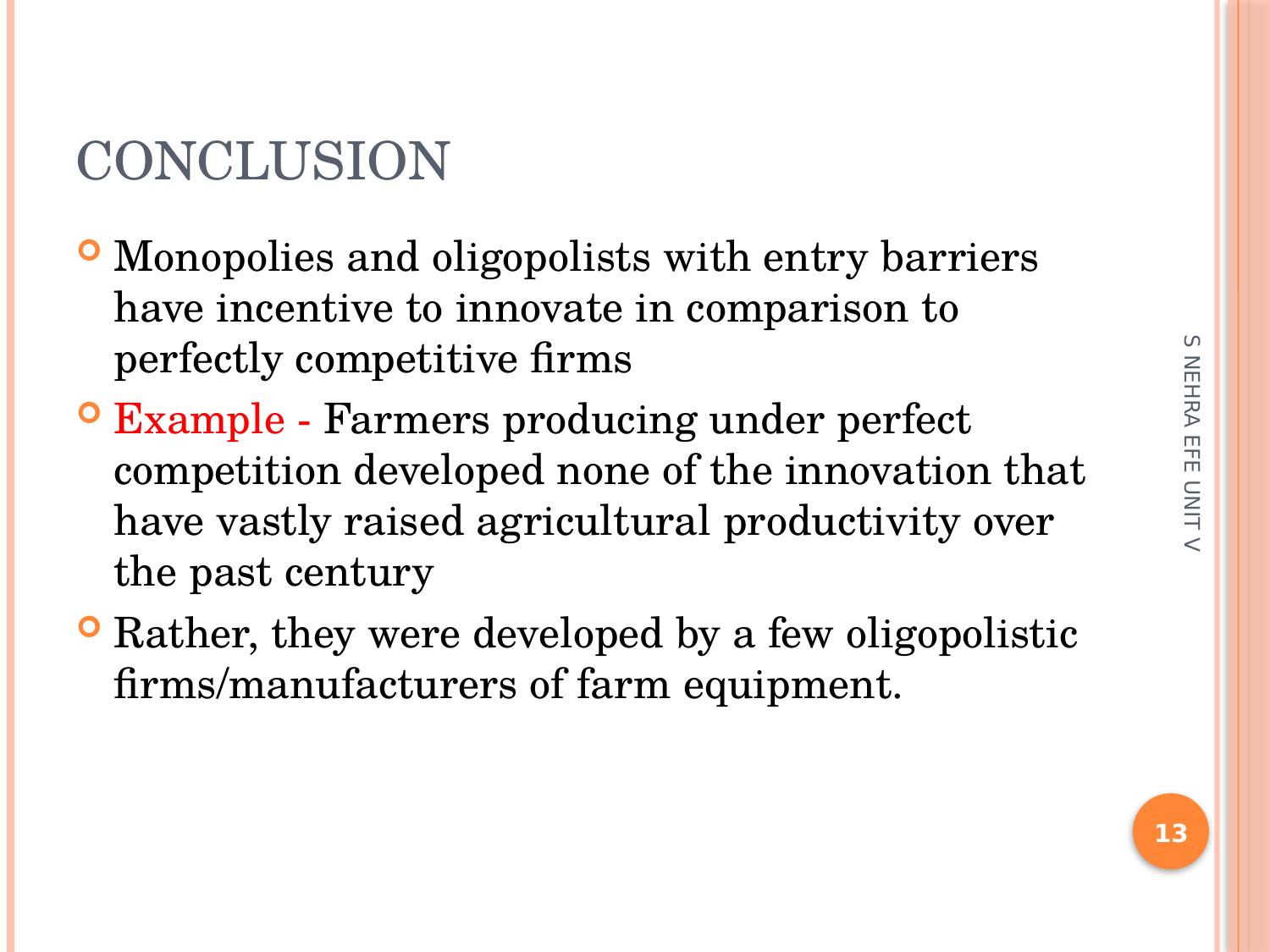

# conclusion
Monopolies and oligopolists with entry barriers have incentive to innovate in comparison to perfectly competitive firms
Example - Farmers producing under perfect competition developed none of the innovation that have vastly raised agricultural productivity over the past century
Rather, they were developed by a few oligopolistic firms/manufacturers of farm equipment.
S NEHRA EFE UNIT V
13